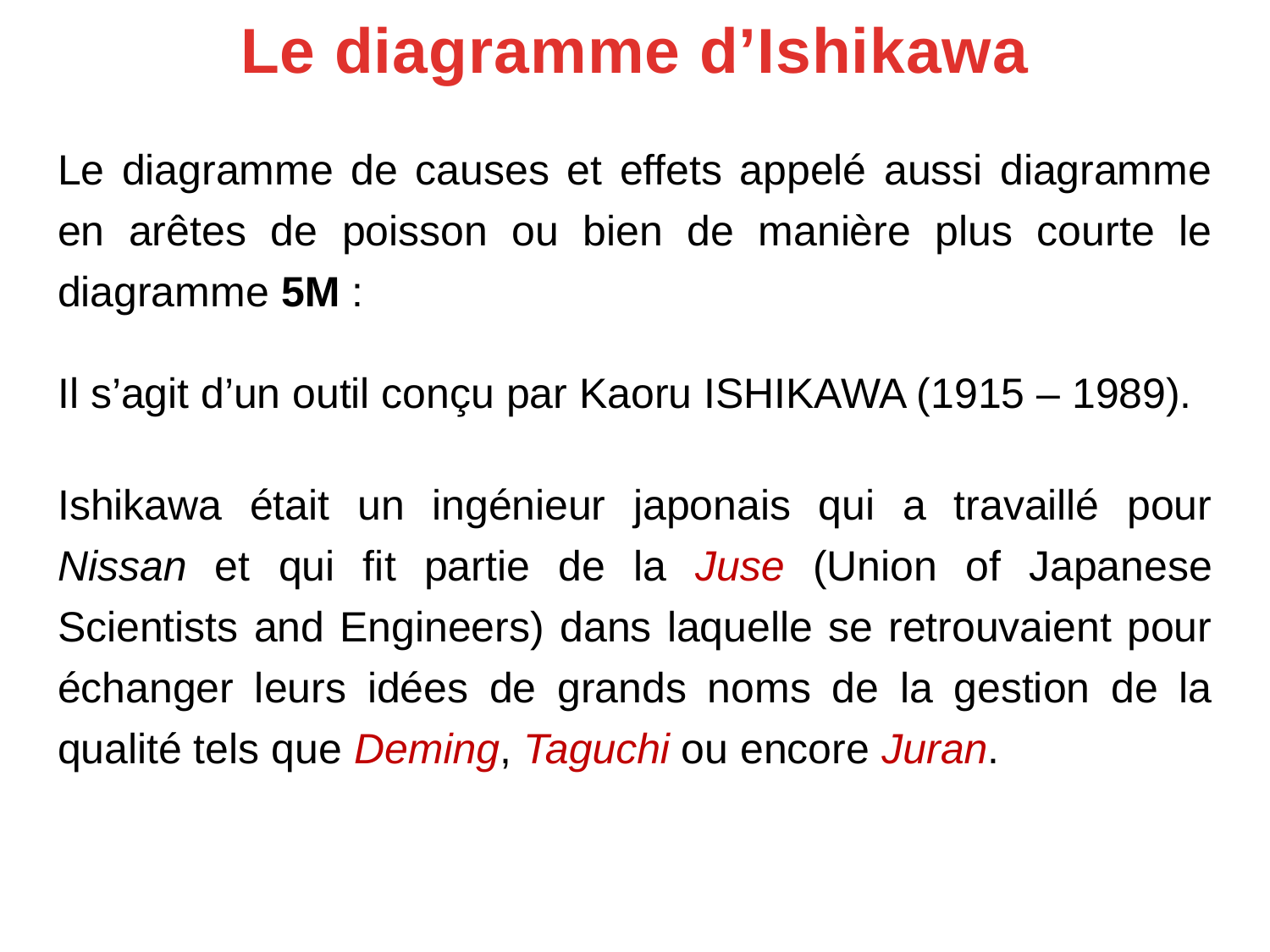

# Le diagramme d’Ishikawa
Le diagramme de causes et effets appelé aussi diagramme en arêtes de poisson ou bien de manière plus courte le diagramme 5M :

Il s’agit d’un outil conçu par Kaoru ISHIKAWA (1915 – 1989).

Ishikawa était un ingénieur japonais qui a travaillé pour Nissan et qui fit partie de la Juse (Union of Japanese Scientists and Engineers) dans laquelle se retrouvaient pour échanger leurs idées de grands noms de la gestion de la qualité tels que Deming, Taguchi ou encore Juran.